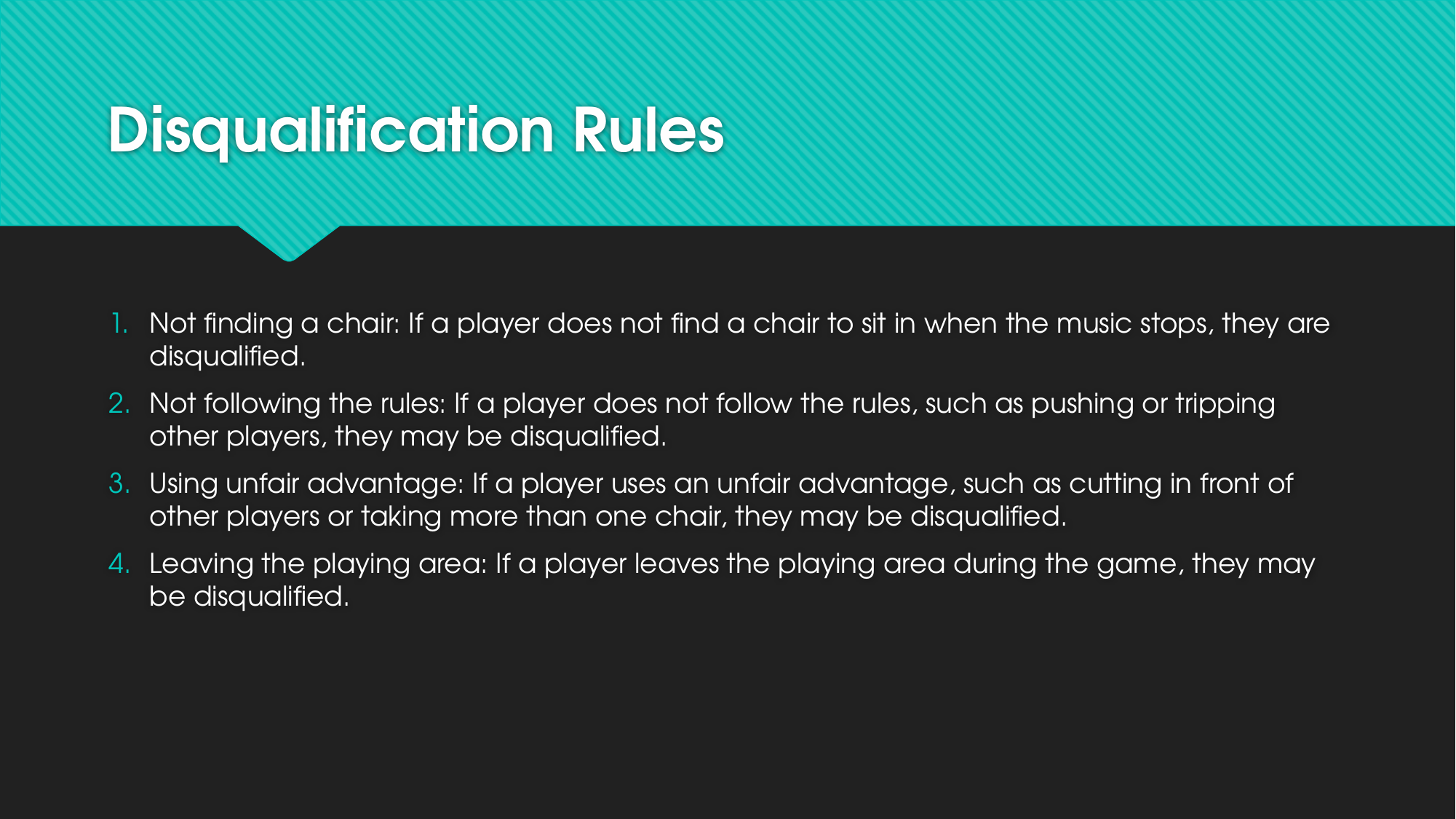

# Disqualification Rules
Not finding a chair: If a player does not find a chair to sit in when the music stops, they are disqualified.
Not following the rules: If a player does not follow the rules, such as pushing or tripping other players, they may be disqualified.
Using unfair advantage: If a player uses an unfair advantage, such as cutting in front of other players or taking more than one chair, they may be disqualified.
Leaving the playing area: If a player leaves the playing area during the game, they may be disqualified.